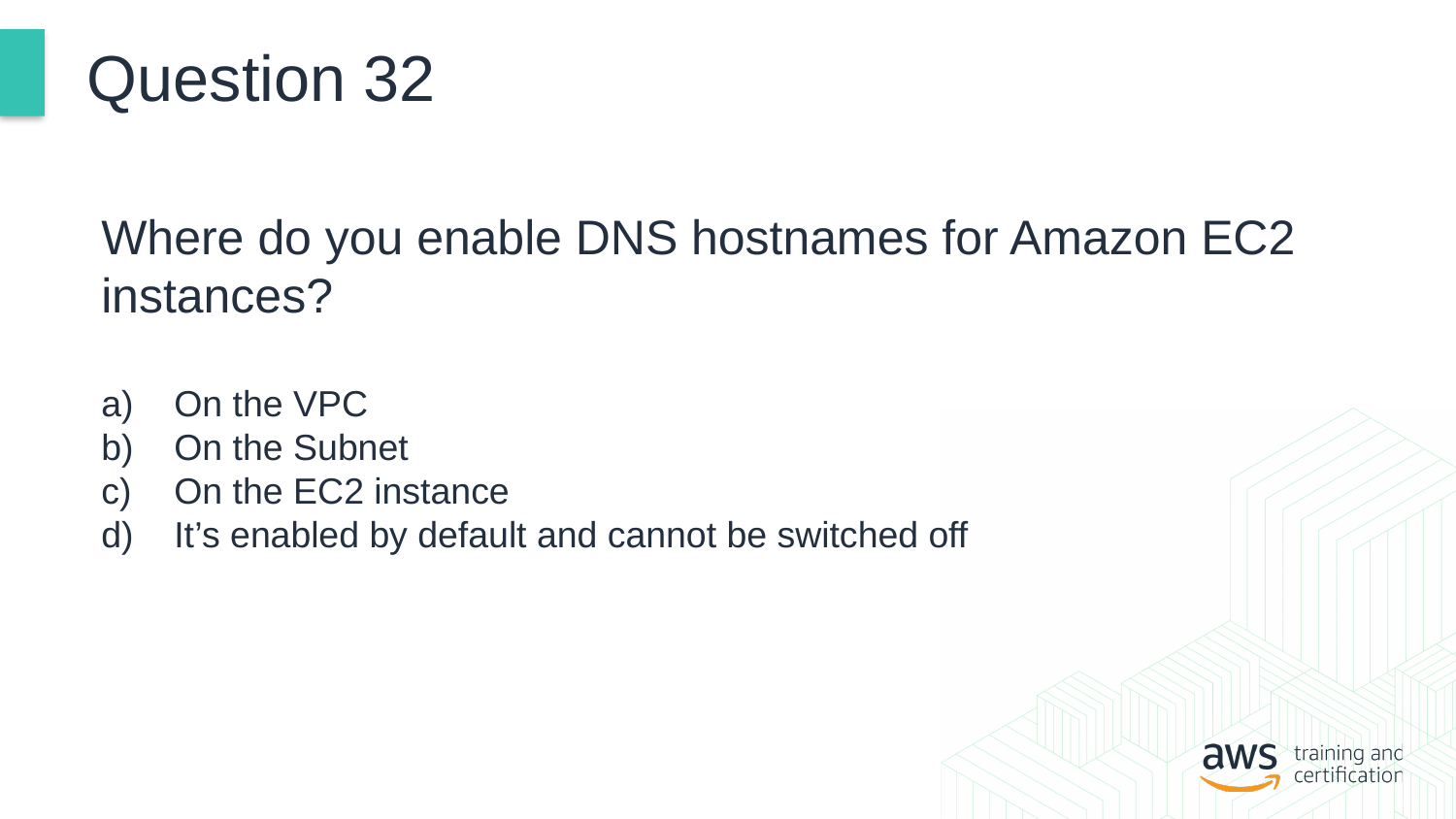

# Question 32
Where do you enable DNS hostnames for Amazon EC2 instances?

On the VPC
On the Subnet
On the EC2 instance
It’s enabled by default and cannot be switched off